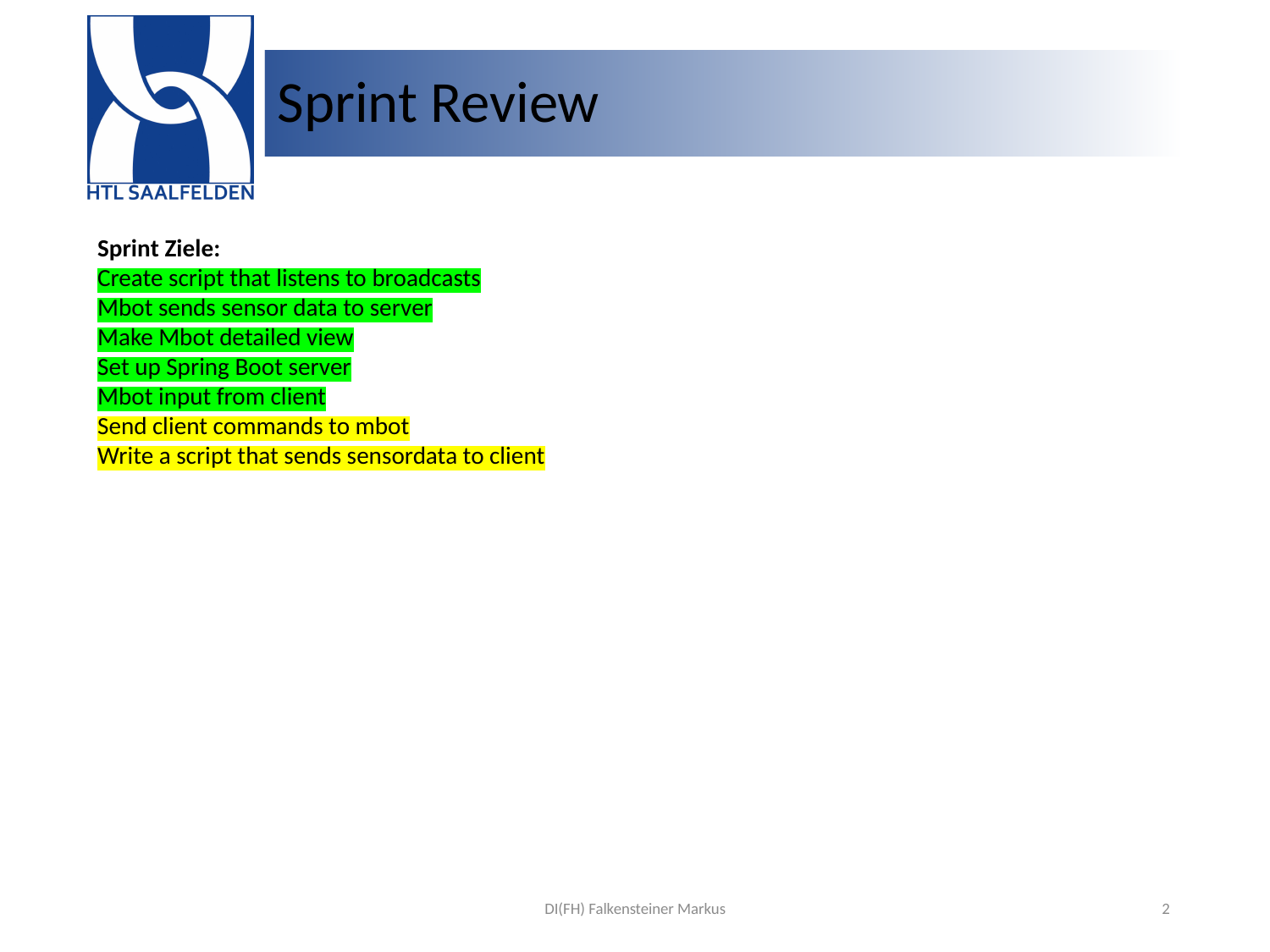

# Sprint Review
Sprint Ziele:
Create script that listens to broadcasts
Mbot sends sensor data to server
Make Mbot detailed view
Set up Spring Boot server
Mbot input from client
Send client commands to mbot
Write a script that sends sensordata to client

DI(FH) Falkensteiner Markus
2